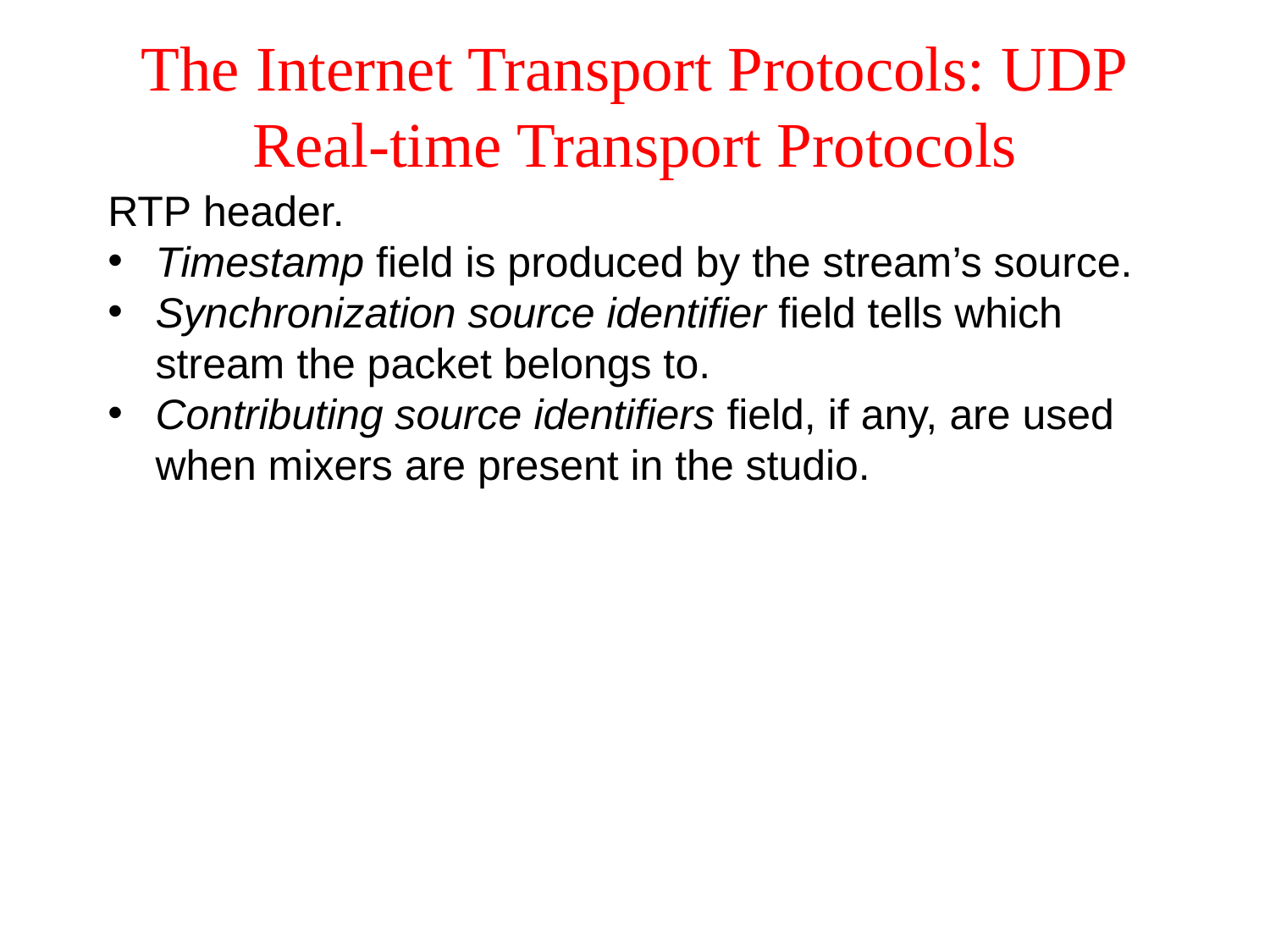

# The Internet Transport Protocols: UDP Real-time Transport Protocols
RTP header.
Timestamp field is produced by the stream’s source.
Synchronization source identifier field tells which stream the packet belongs to.
Contributing source identifiers field, if any, are used when mixers are present in the studio.